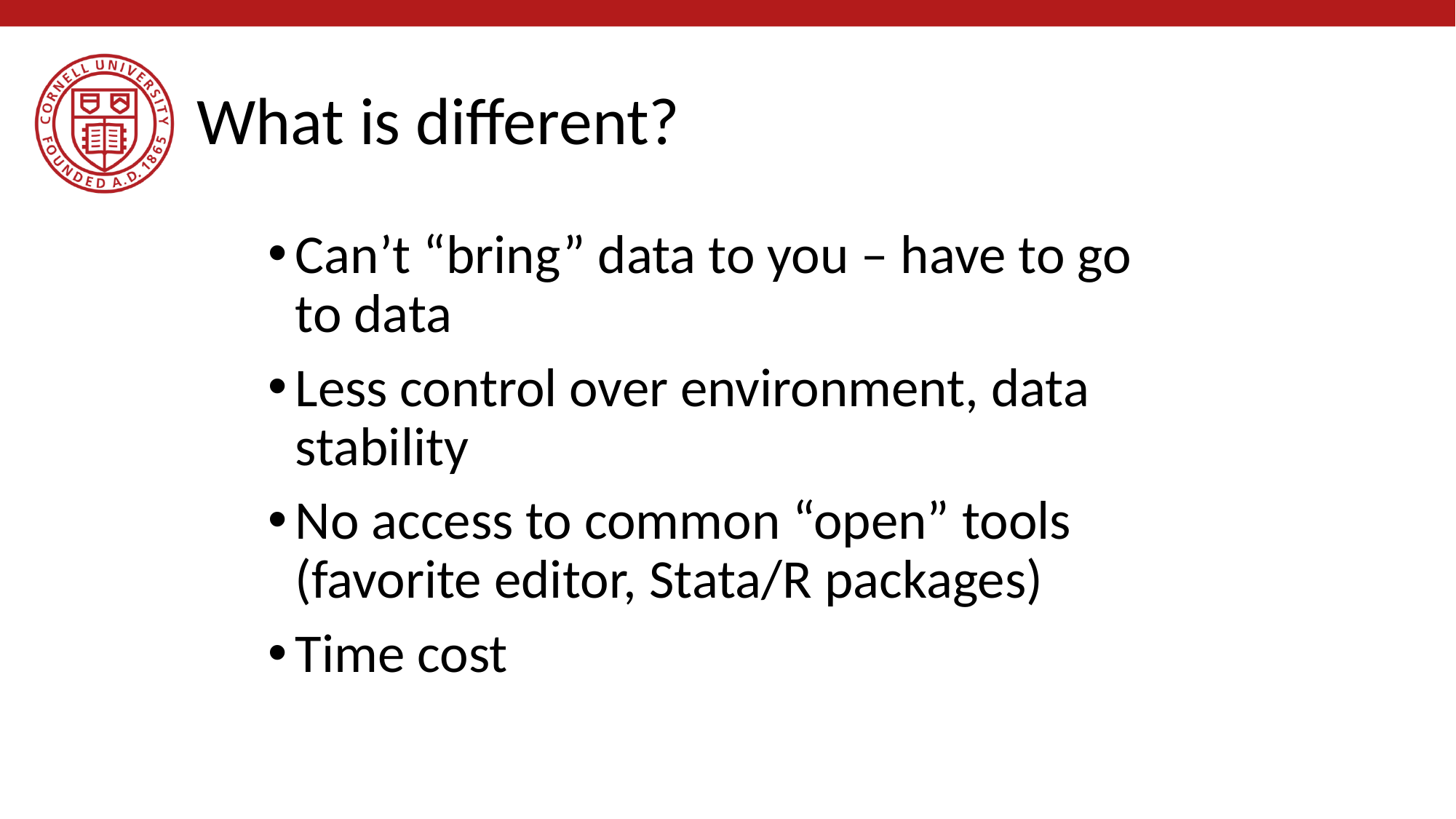

# What is different?
Can’t “bring” data to you – have to go to data
Less control over environment, data stability
No access to common “open” tools (favorite editor, Stata/R packages)
Time cost